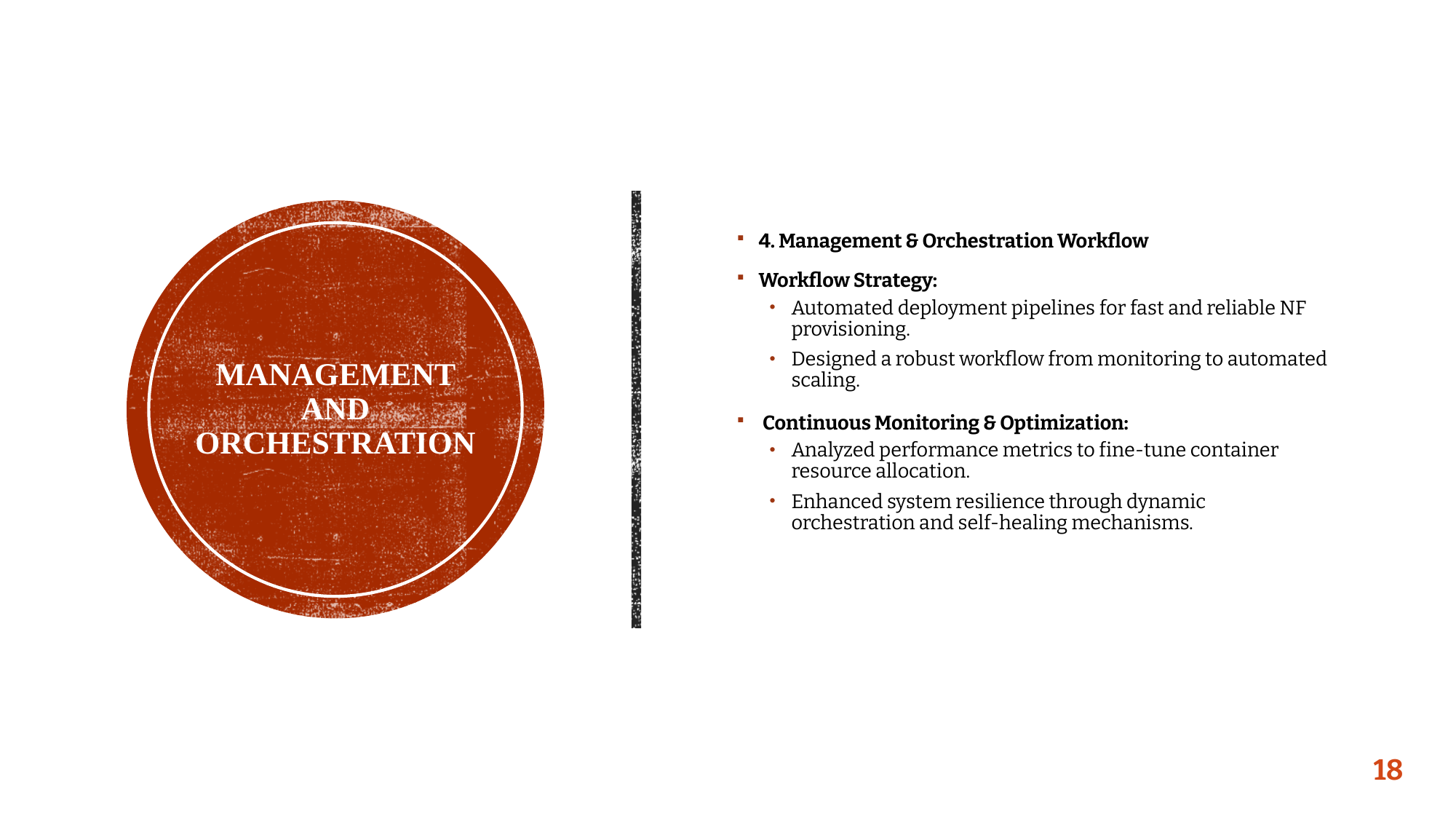

4. Management & Orchestration Workflow
Workflow Strategy:
Automated deployment pipelines for fast and reliable NF provisioning.
Designed a robust workflow from monitoring to automated scaling.
 Continuous Monitoring & Optimization:
Analyzed performance metrics to fine-tune container resource allocation.
Enhanced system resilience through dynamic orchestration and self-healing mechanisms.

# Management and Orchestration

18